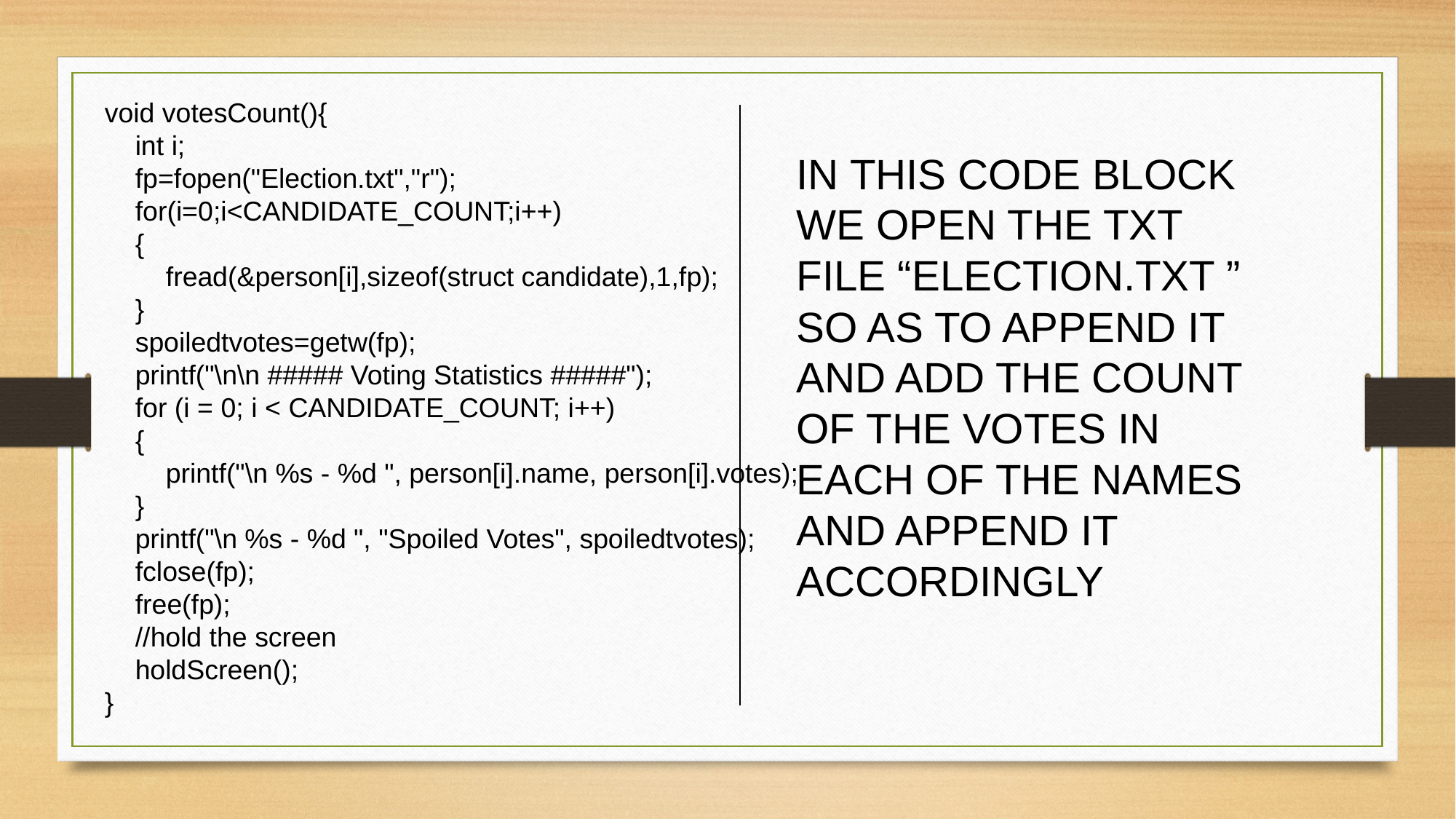

void votesCount(){
    int i;
    fp=fopen("Election.txt","r");
    for(i=0;i<CANDIDATE_COUNT;i++)
    {
        fread(&person[i],sizeof(struct candidate),1,fp);
    }
    spoiledtvotes=getw(fp);
    printf("\n\n ##### Voting Statistics #####");
    for (i = 0; i < CANDIDATE_COUNT; i++)
    {
        printf("\n %s - %d ", person[i].name, person[i].votes);
    }
    printf("\n %s - %d ", "Spoiled Votes", spoiledtvotes);
    fclose(fp);
    free(fp);
    //hold the screen
    holdScreen();
}
IN THIS CODE BLOCK WE OPEN THE TXT FILE “ELECTION.TXT ” SO AS TO APPEND IT AND ADD THE COUNT OF THE VOTES IN EACH OF THE NAMES AND APPEND IT ACCORDINGLY